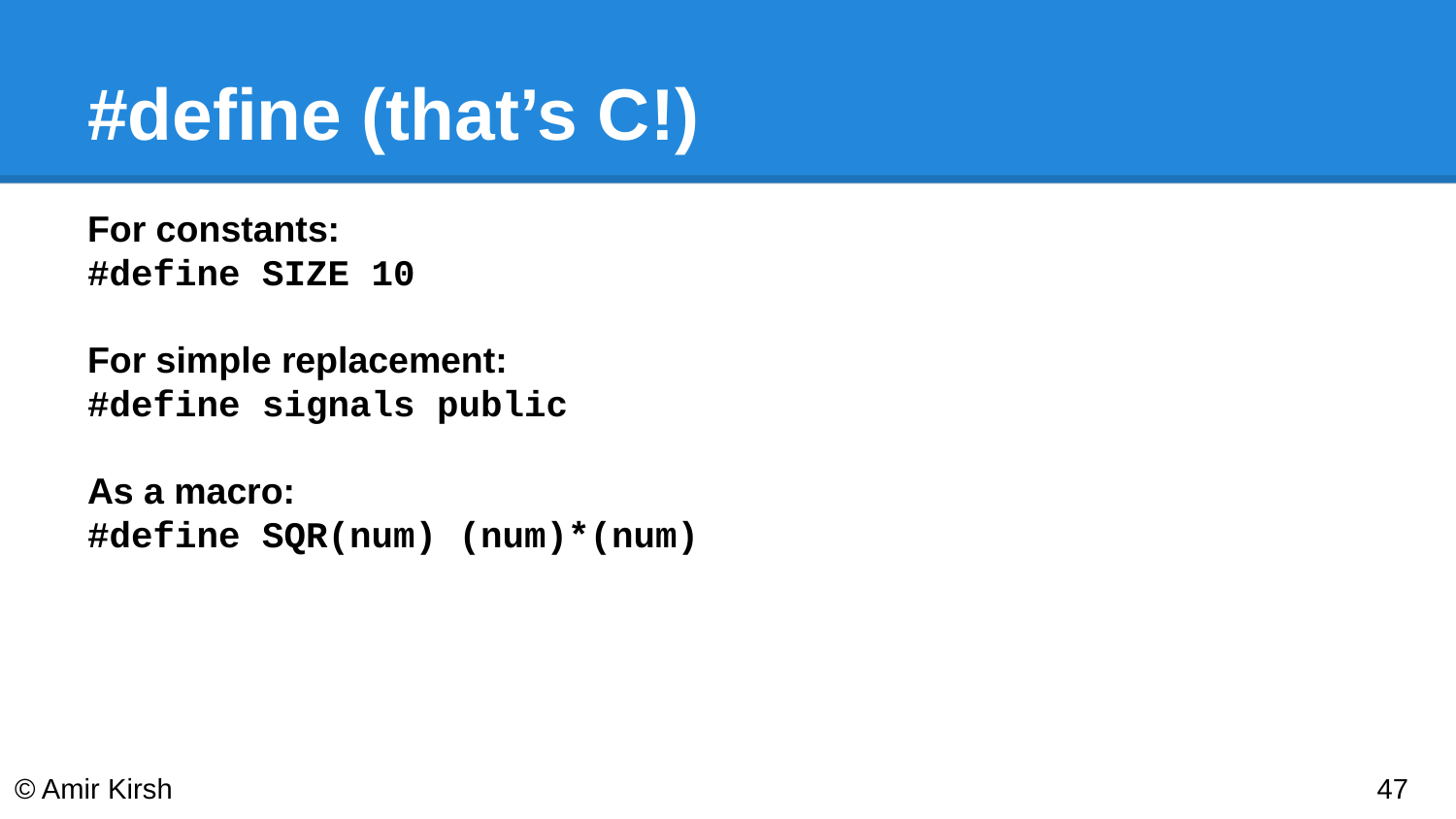

# #define (that’s C!)
For constants:
#define SIZE 10

For simple replacement:
#define signals public

As a macro:
#define SQR(num) (num)*(num)

© Amir Kirsh
47